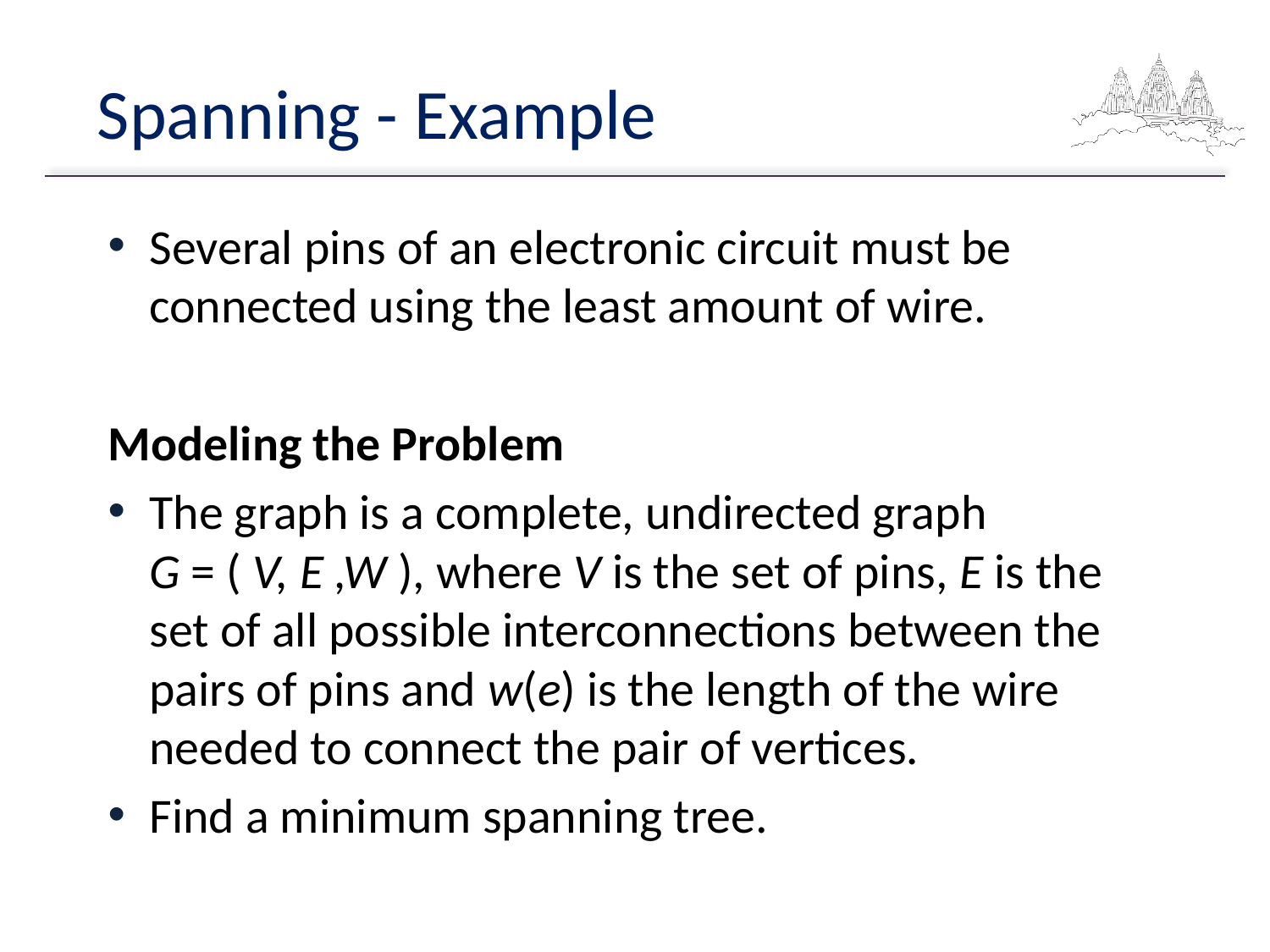

# Spanning - Example
Several pins of an electronic circuit must be connected using the least amount of wire.

Modeling the Problem
The graph is a complete, undirected graph
G = ( V, E ,W ), where V is the set of pins, E is the set of all possible interconnections between the pairs of pins and w(e) is the length of the wire needed to connect the pair of vertices.
Find a minimum spanning tree.